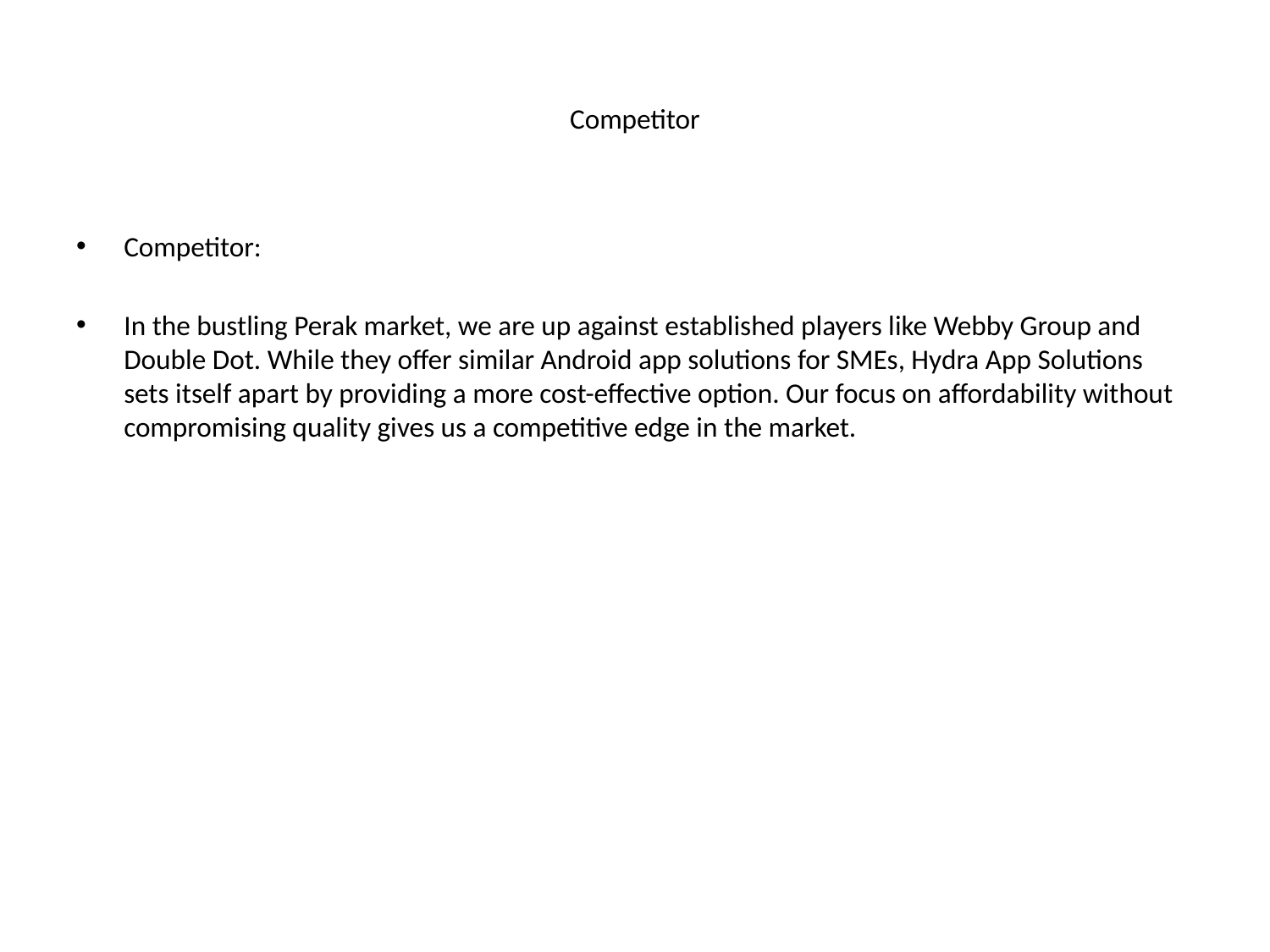

# Competitor
Competitor:

In the bustling Perak market, we are up against established players like Webby Group and Double Dot. While they offer similar Android app solutions for SMEs, Hydra App Solutions sets itself apart by providing a more cost-effective option. Our focus on affordability without compromising quality gives us a competitive edge in the market.